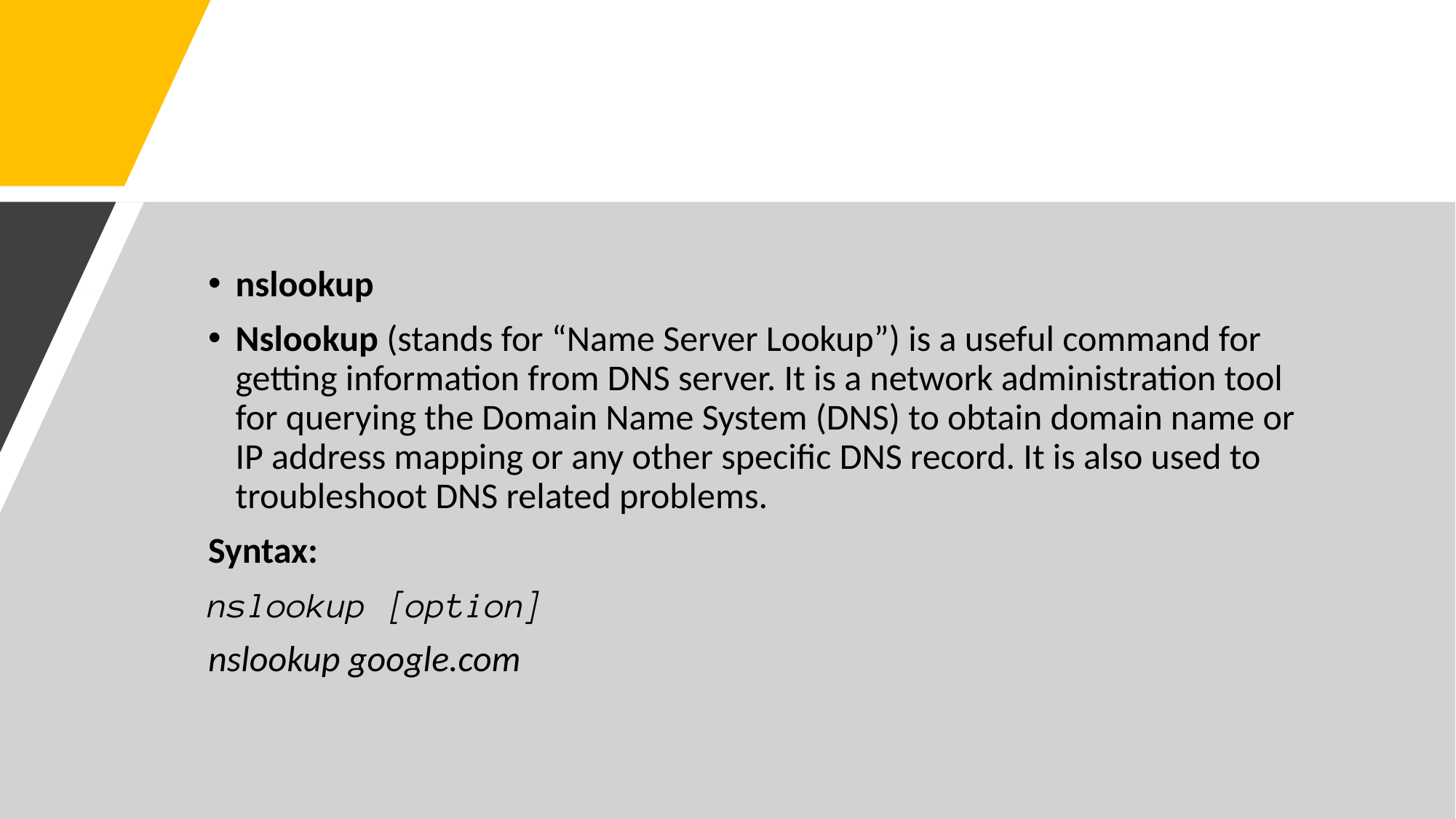

#

nslookup
Nslookup (stands for “Name Server Lookup”) is a useful command for getting information from DNS server. It is a network administration tool for querying the Domain Name System (DNS) to obtain domain name or IP address mapping or any other specific DNS record. It is also used to troubleshoot DNS related problems.
Syntax:
nslookup [option]
nslookup google.com